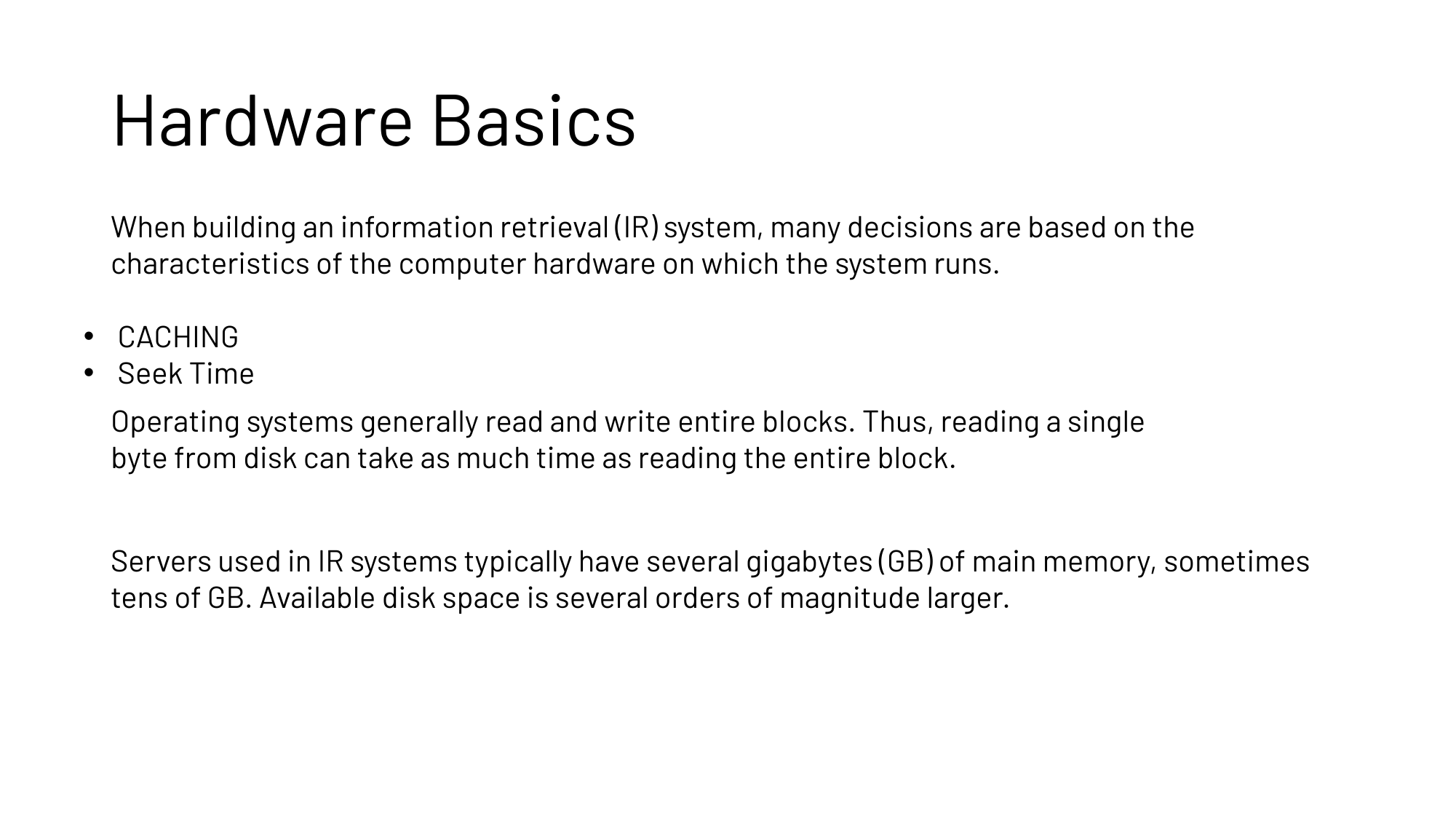

# Hardware Basics
When building an information retrieval (IR) system, many decisions are based on the characteristics of the computer hardware on which the system runs.
CACHING
Seek Time
Operating systems generally read and write entire blocks. Thus, reading a single byte from disk can take as much time as reading the entire block.
Servers used in IR systems typically have several gigabytes (GB) of main memory, sometimes tens of GB. Available disk space is several orders of magnitude larger.